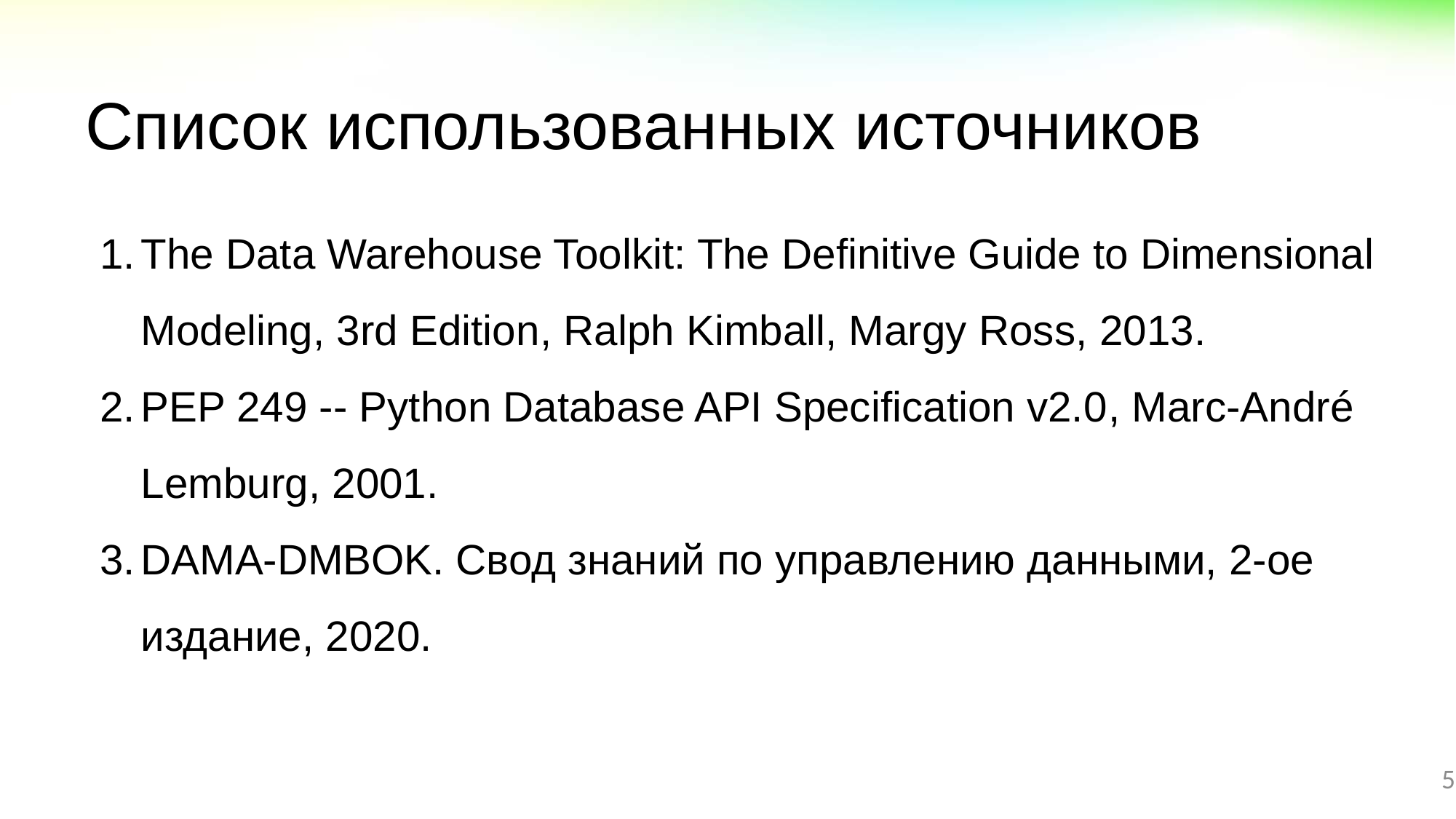

# Список использованных источников

The Data Warehouse Toolkit: The Definitive Guide to Dimensional Modeling, 3rd Edition, Ralph Kimball, Margy Ross, 2013.
PEP 249 -- Python Database API Specification v2.0, Marc-André Lemburg, 2001.
DAMA-DMBOK. Свод знаний по управлению данными, 2-ое издание, 2020.
5